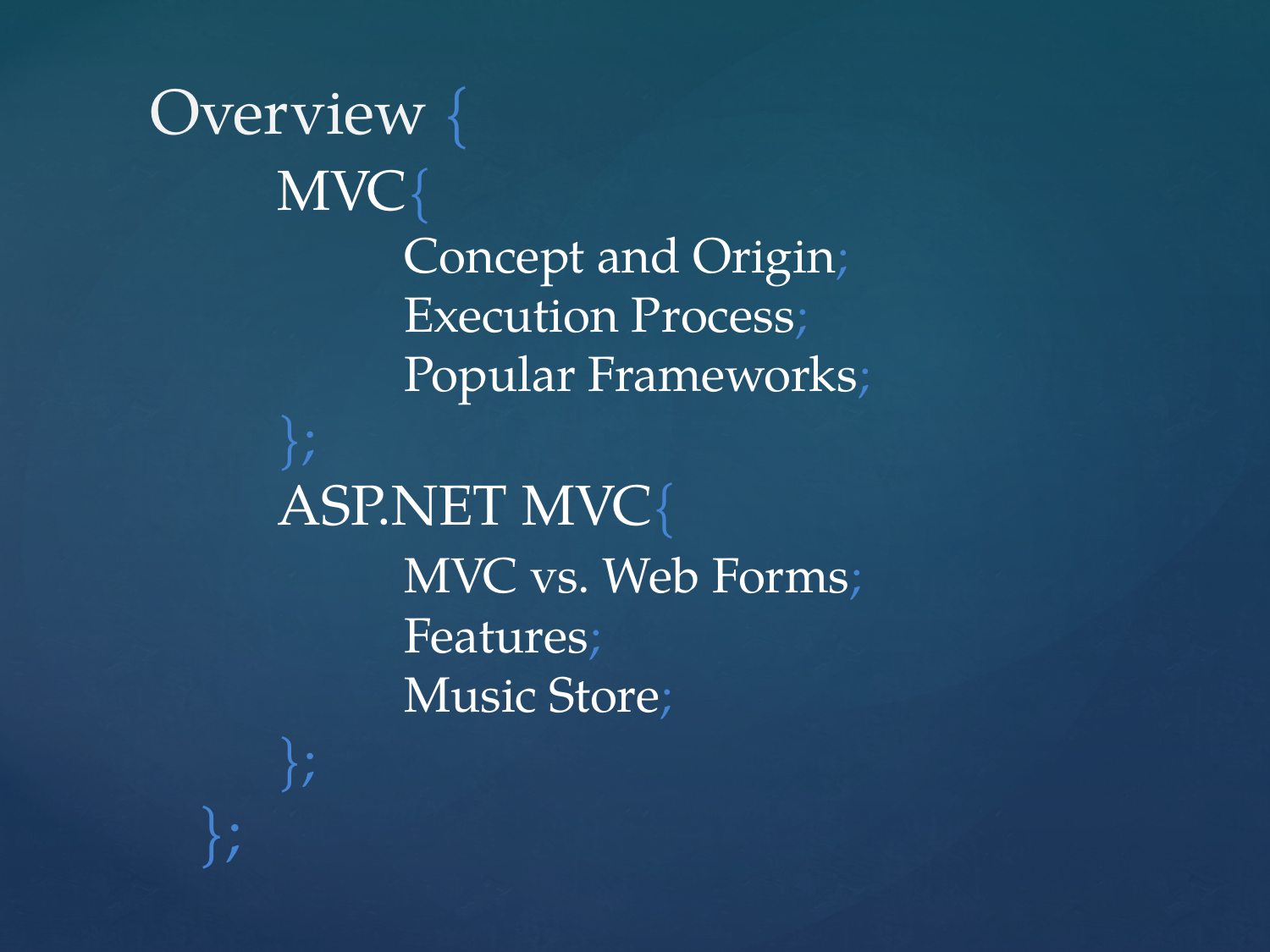

Overview {
	MVC{
	Concept and Origin;
	Execution Process;
	Popular Frameworks;
};
	ASP.NET MVC{
		MVC vs. Web Forms;
		Features;
		Music Store;
	};
   };